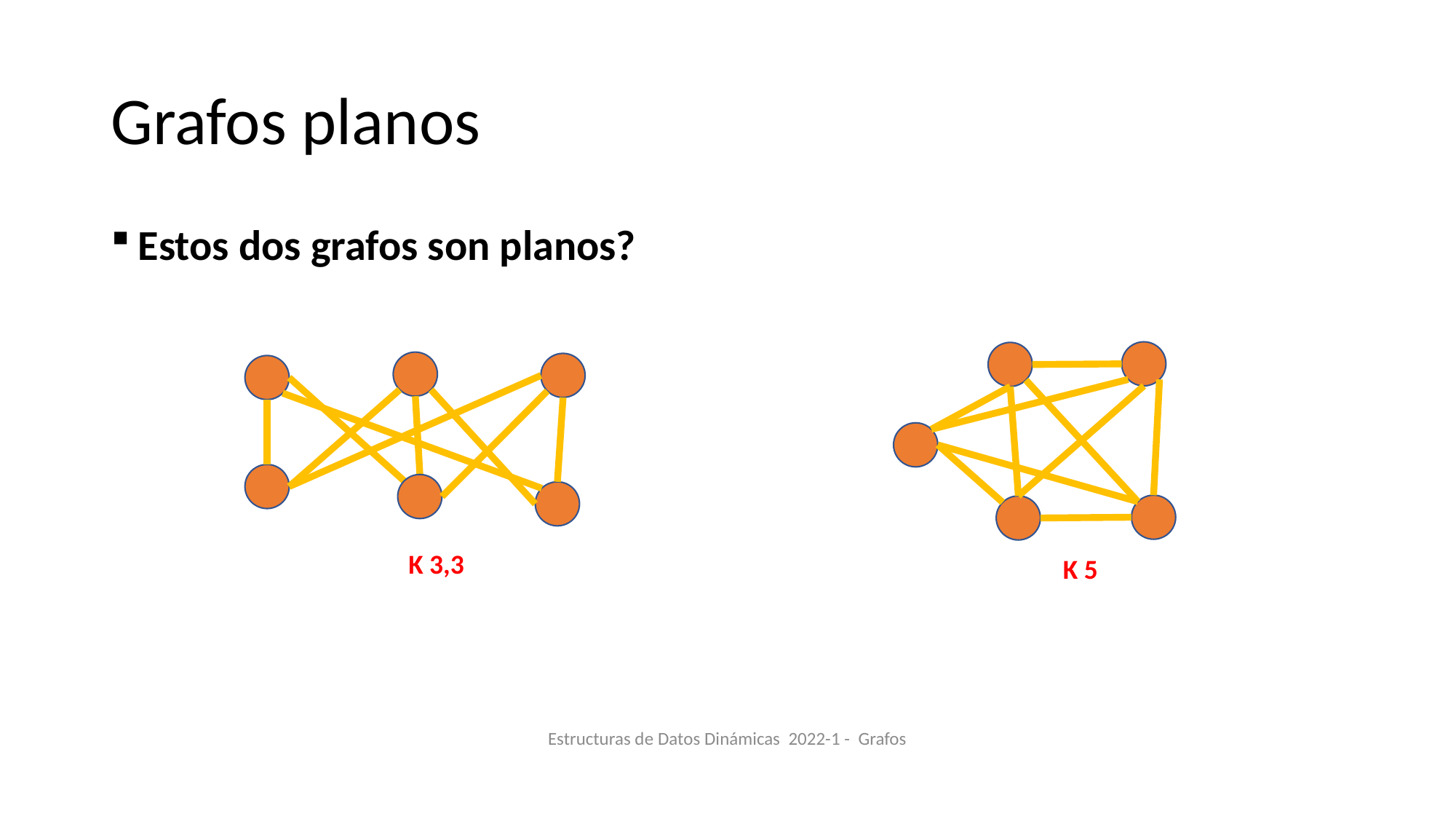

# Grafos planos
Estos dos grafos son planos?

K 3,3
K 5
Estructuras de Datos Dinámicas  2022-1 -  Grafos